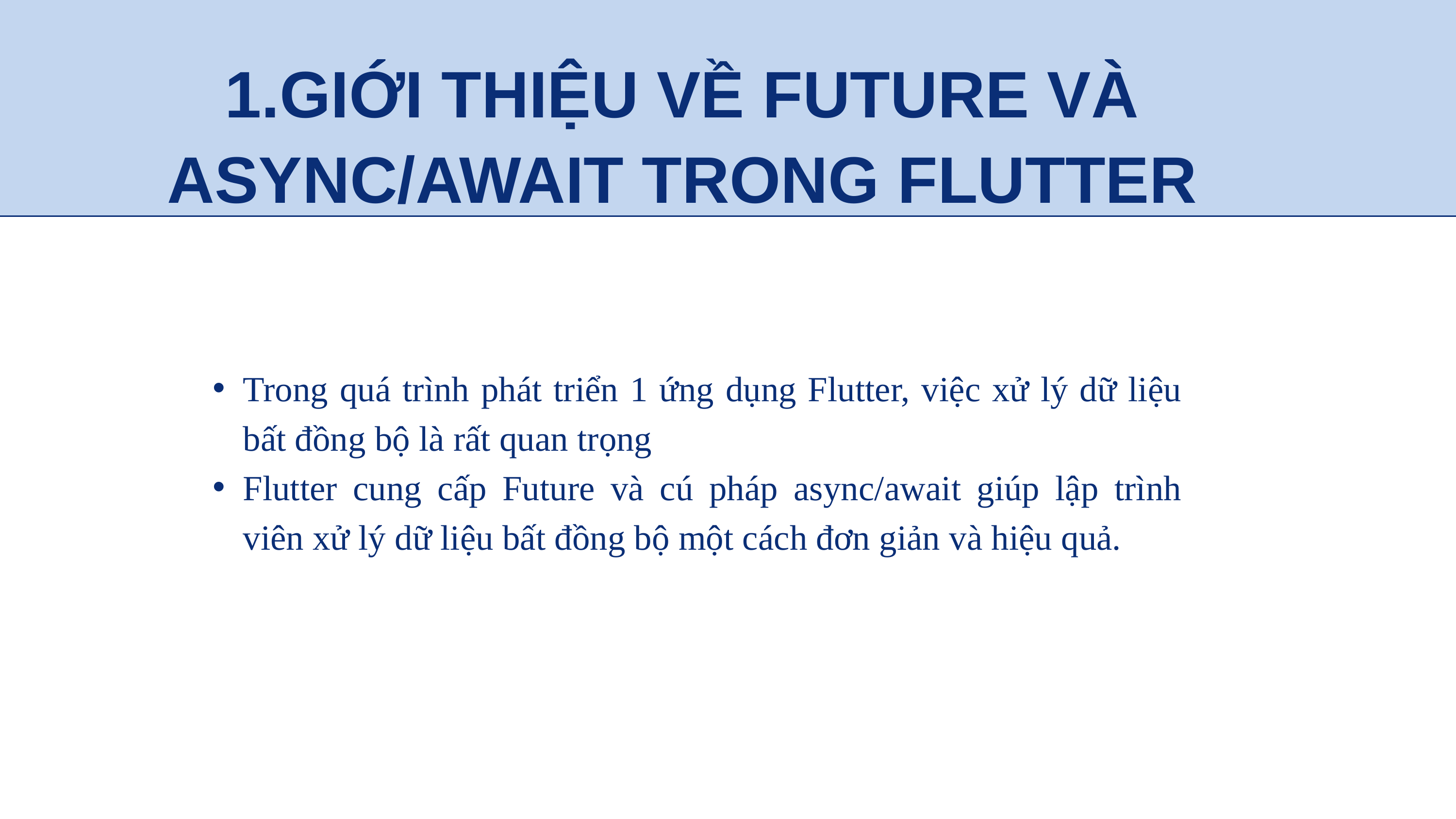

1.GIỚI THIỆU VỀ FUTURE VÀ ASYNC/AWAIT TRONG FLUTTER
Trong quá trình phát triển 1 ứng dụng Flutter, việc xử lý dữ liệu bất đồng bộ là rất quan trọng
Flutter cung cấp Future và cú pháp async/await giúp lập trình viên xử lý dữ liệu bất đồng bộ một cách đơn giản và hiệu quả.